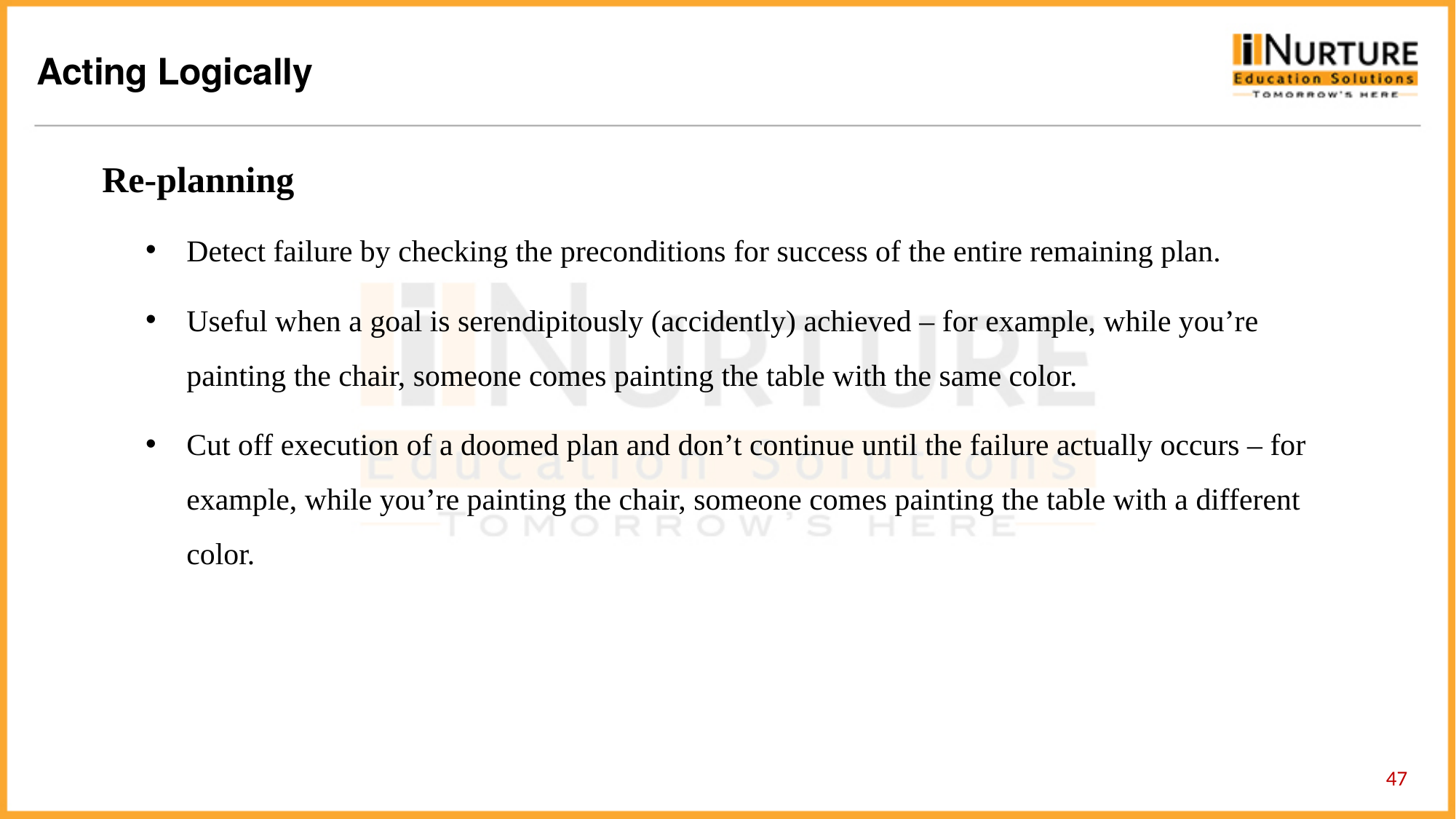

Re-planning
Detect failure by checking the preconditions for success of the entire remaining plan.
Useful when a goal is serendipitously (accidently) achieved – for example, while you’re painting the chair, someone comes painting the table with the same color.
Cut off execution of a doomed plan and don’t continue until the failure actually occurs – for example, while you’re painting the chair, someone comes painting the table with a different color.